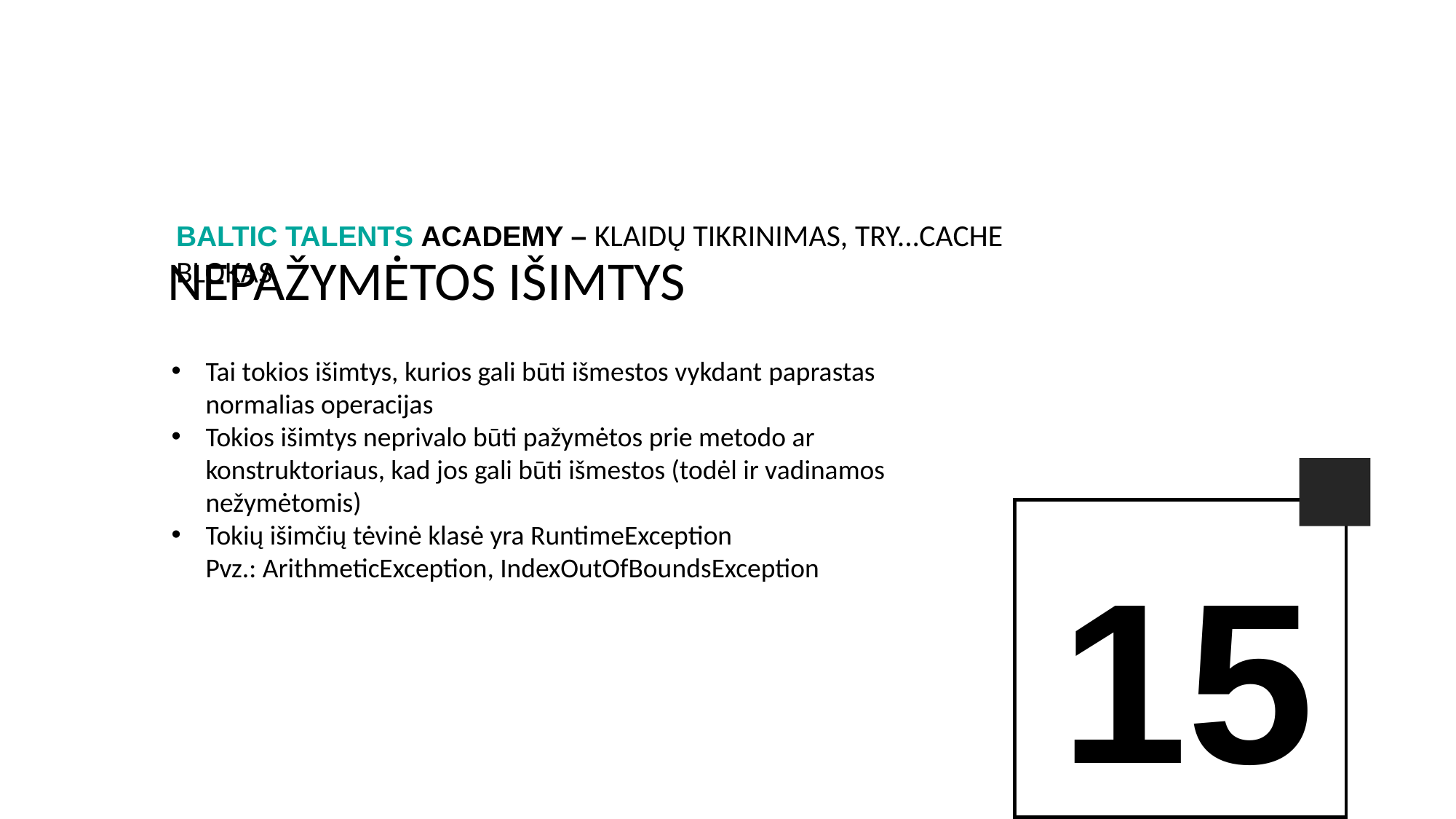

BALTIc TALENTs AcADEMy – Klaidų tikrinimas, Try...cache blokas

Nepažymėtos išimtys
Tai tokios išimtys, kurios gali būti išmestos vykdant paprastas normalias operacijas
Tokios išimtys neprivalo būti pažymėtos prie metodo ar konstruktoriaus, kad jos gali būti išmestos (todėl ir vadinamos nežymėtomis)
Tokių išimčių tėvinė klasė yra RuntimeException
Pvz.: ArithmeticException, IndexOutOfBoundsException

15